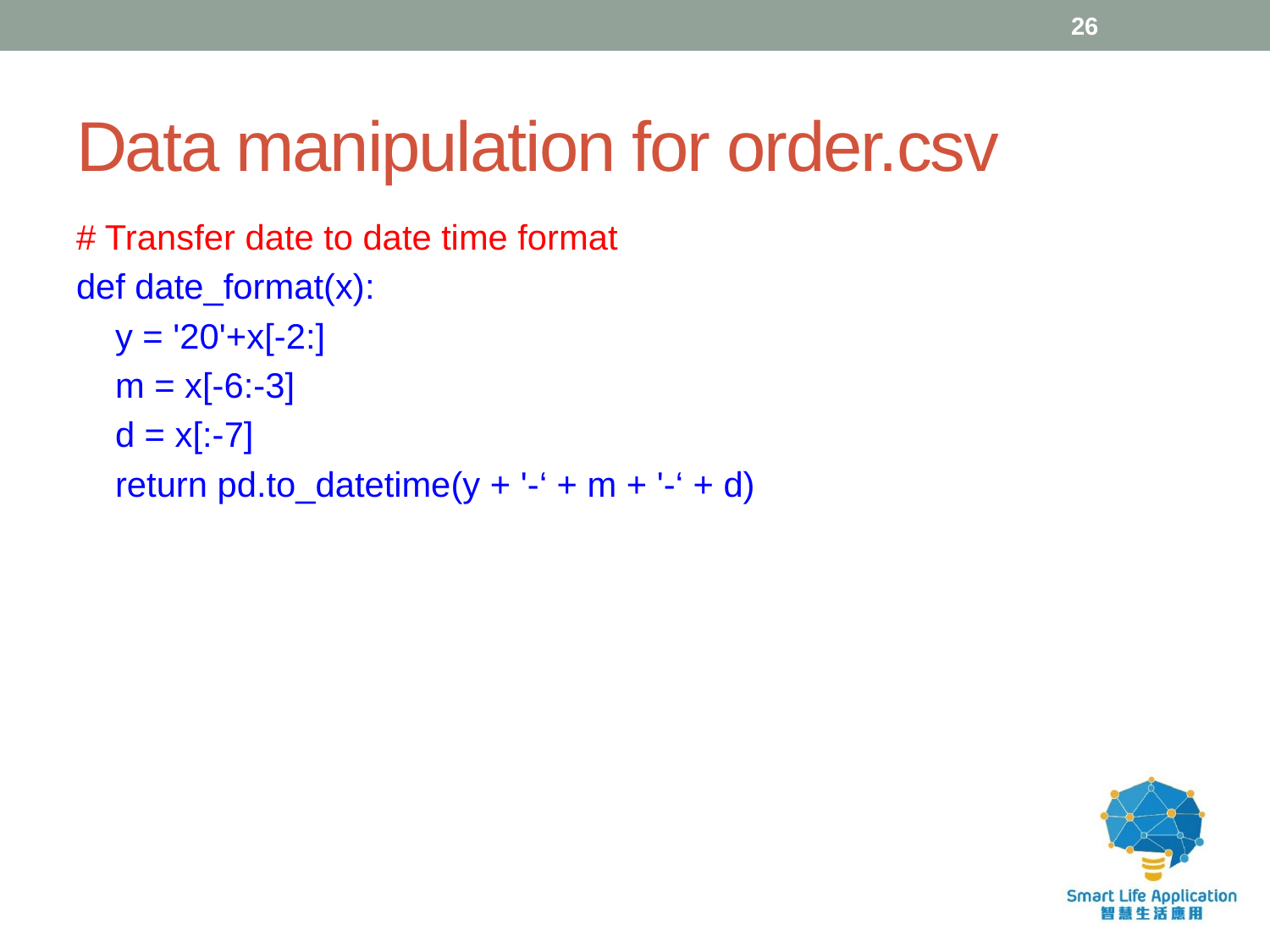

26
# Data manipulation for order.csv
# Transfer date to date time format
def date_format(x):
    y = '20'+x[-2:]
    m = x[-6:-3]
    d = x[:-7]
    return pd.to_datetime(y + '-‘ + m + '-‘ + d)